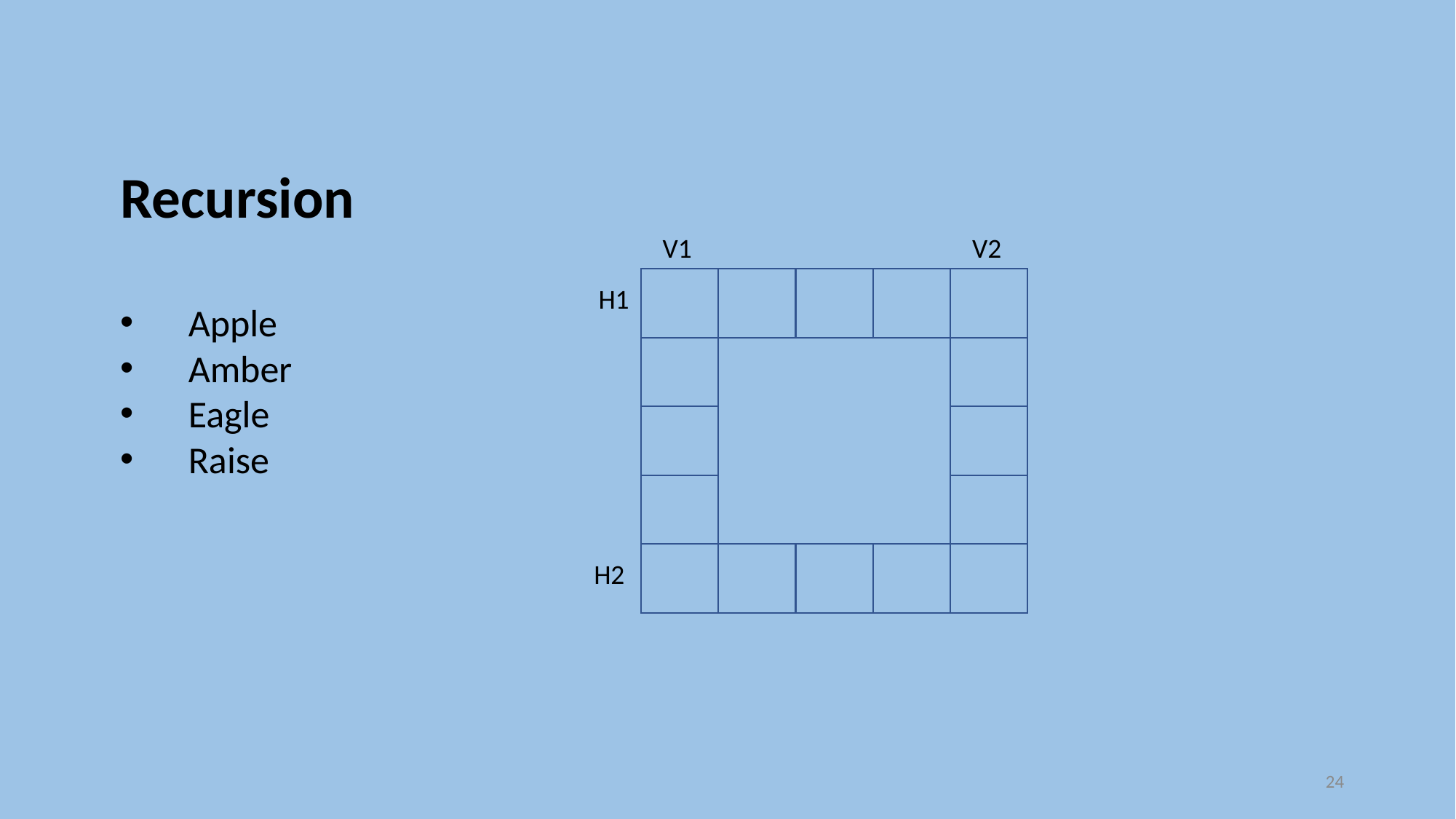

Recursion

Apple
Amber
Eagle
Raise
V1
V2

H1

H2
24